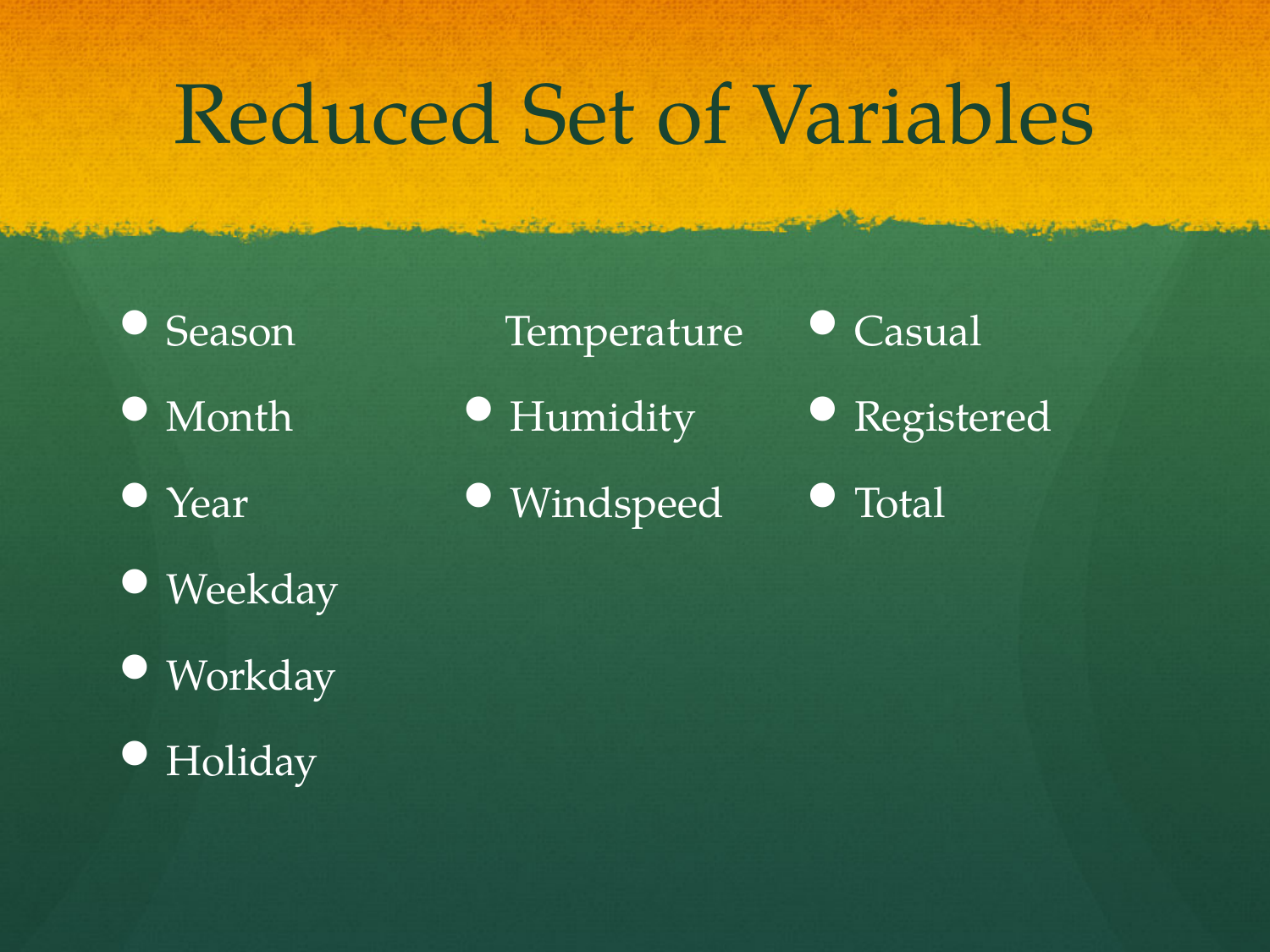

# Reduced Set of Variables
Season
Month
Year
Weekday
Workday
Holiday

    Temperature
Humidity
Windspeed

Casual
Registered
Total